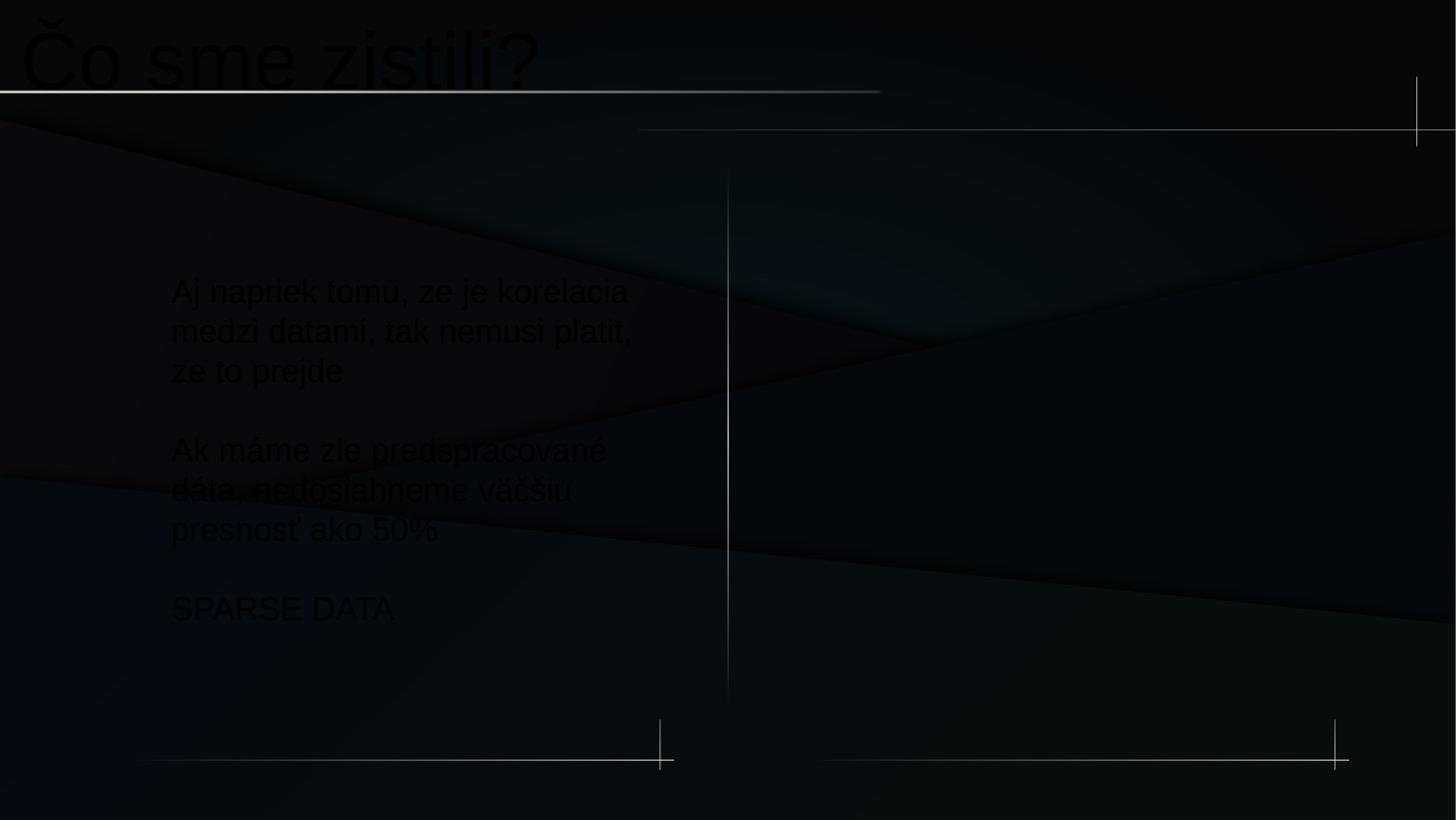

Čo sme zistili?
Aj napriek tomu, ze je korelacia medzi datami, tak nemusi platit, ze to prejde

Ak máme zle predspracované dáta, nedosiahneme väčšiu presnosť ako 50%

SPARSE DATA